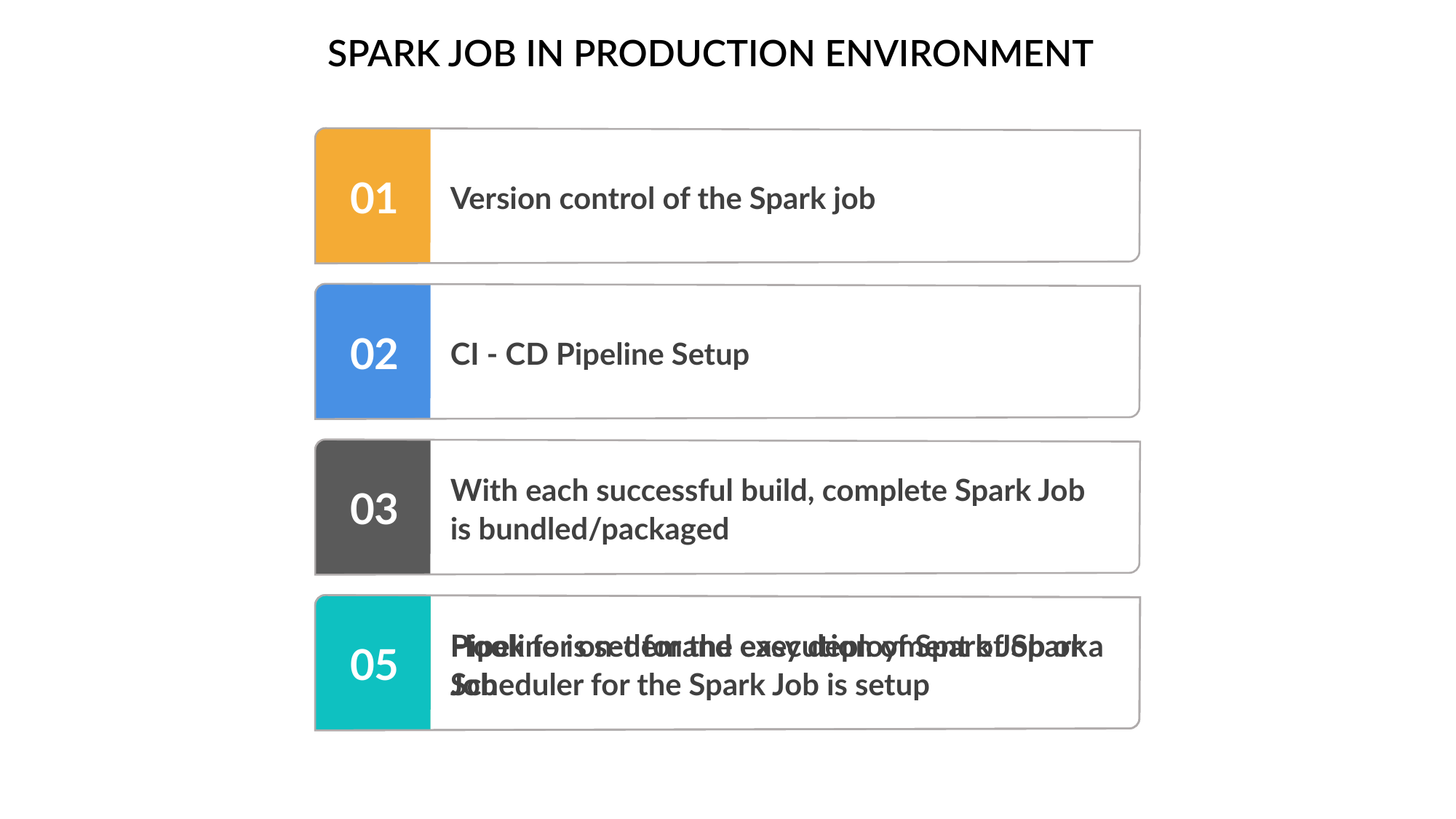

SPARK JOB IN PRODUCTION ENVIRONMENT

Version control of the Spark job
01

CI - CD Pipeline Setup
02

With each successful build, complete Spark Job is bundled/packaged
03

Hook for on-demand execution of Spark Job or a Scheduler for the Spark Job is setup
05

Pipeline is set for the easy deployment of Spark Job
04